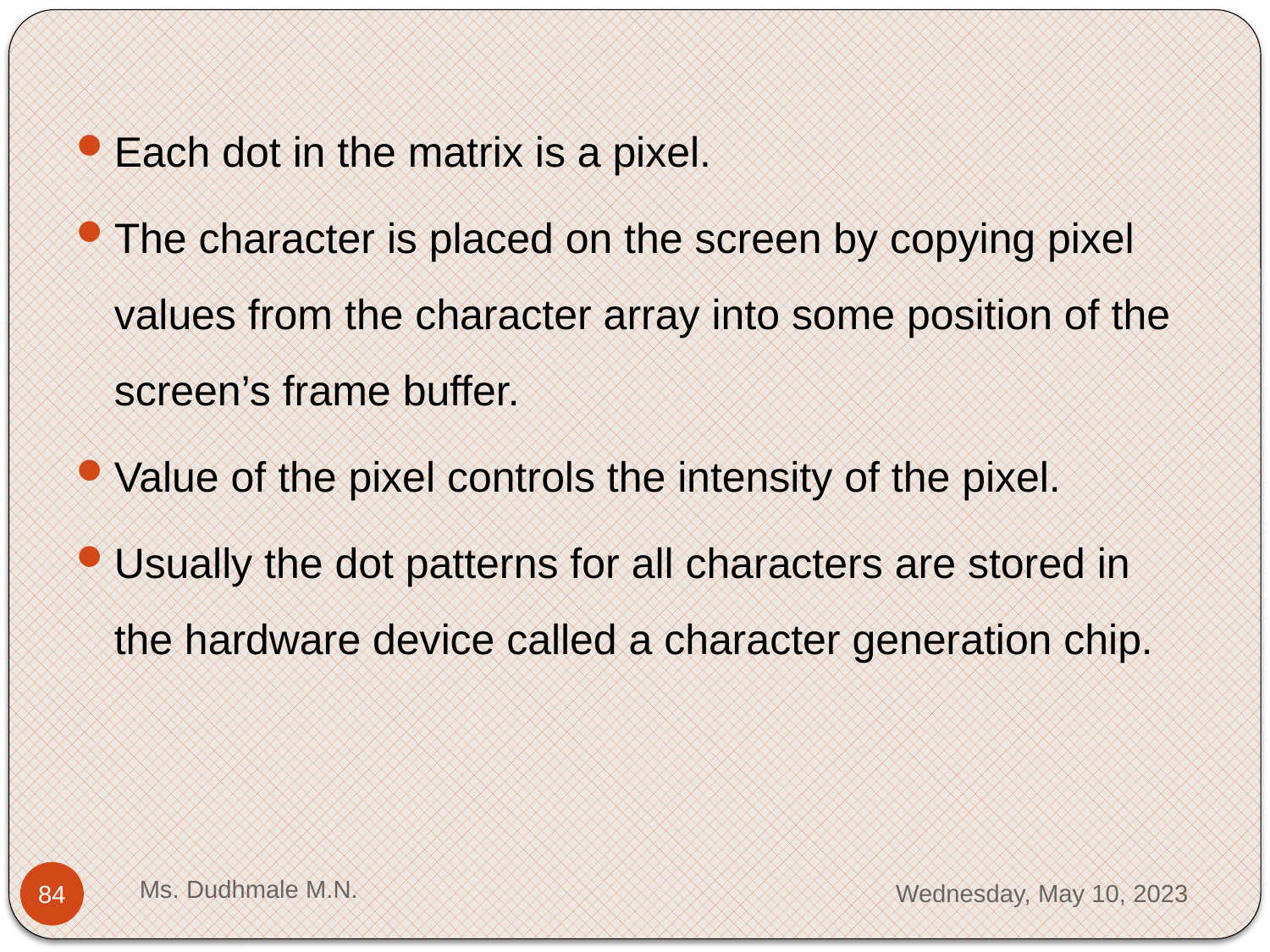

Each dot in the matrix is a pixel.
The character is placed on the screen by copying pixel values from the character array into some position of the screen’s frame buffer.
Value of the pixel controls the intensity of the pixel.
Usually the dot patterns for all characters are stored in the hardware device called a character generation chip.

Ms. Dudhmale M.N.
Wednesday, May 10, 2023
84